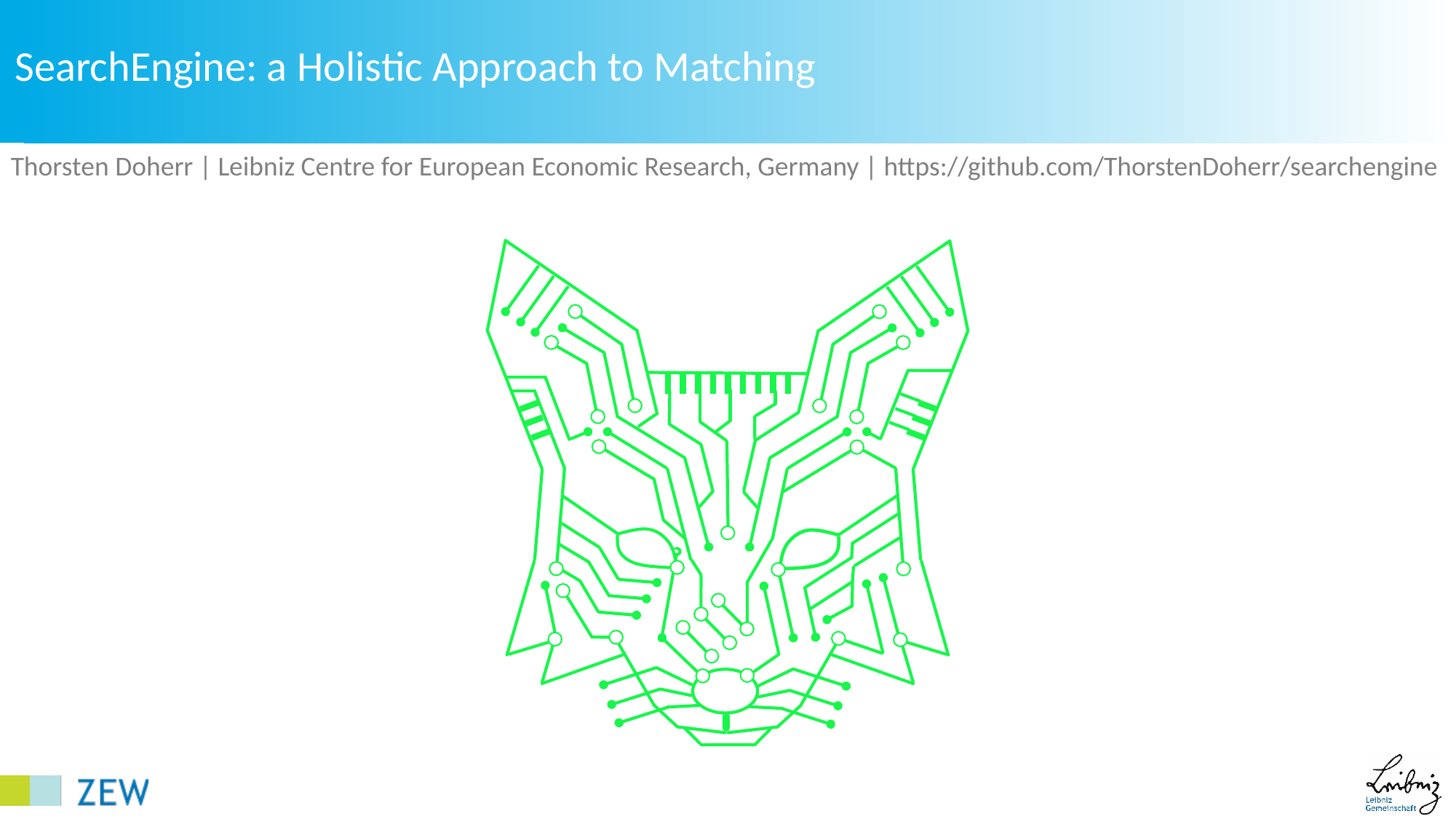

# SearchEngine: a Holistic Approach to Matching
Thorsten Doherr | Leibniz Centre for European Economic Research, Germany | https://github.com/ThorstenDoherr/searchengine